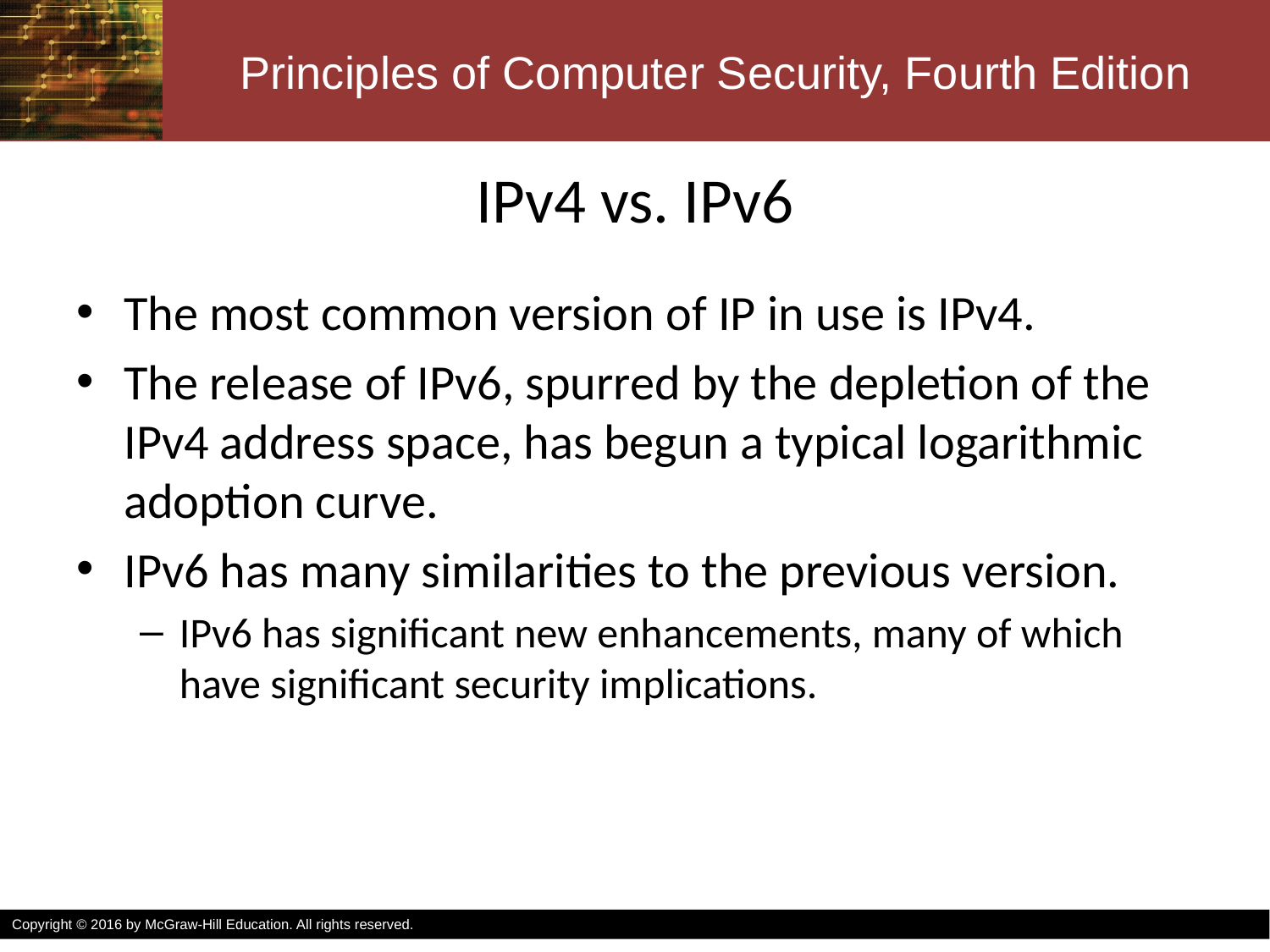

# IPv4 vs. IPv6
The most common version of IP in use is IPv4.
The release of IPv6, spurred by the depletion of the IPv4 address space, has begun a typical logarithmic adoption curve.
IPv6 has many similarities to the previous version.
IPv6 has significant new enhancements, many of which have significant security implications.